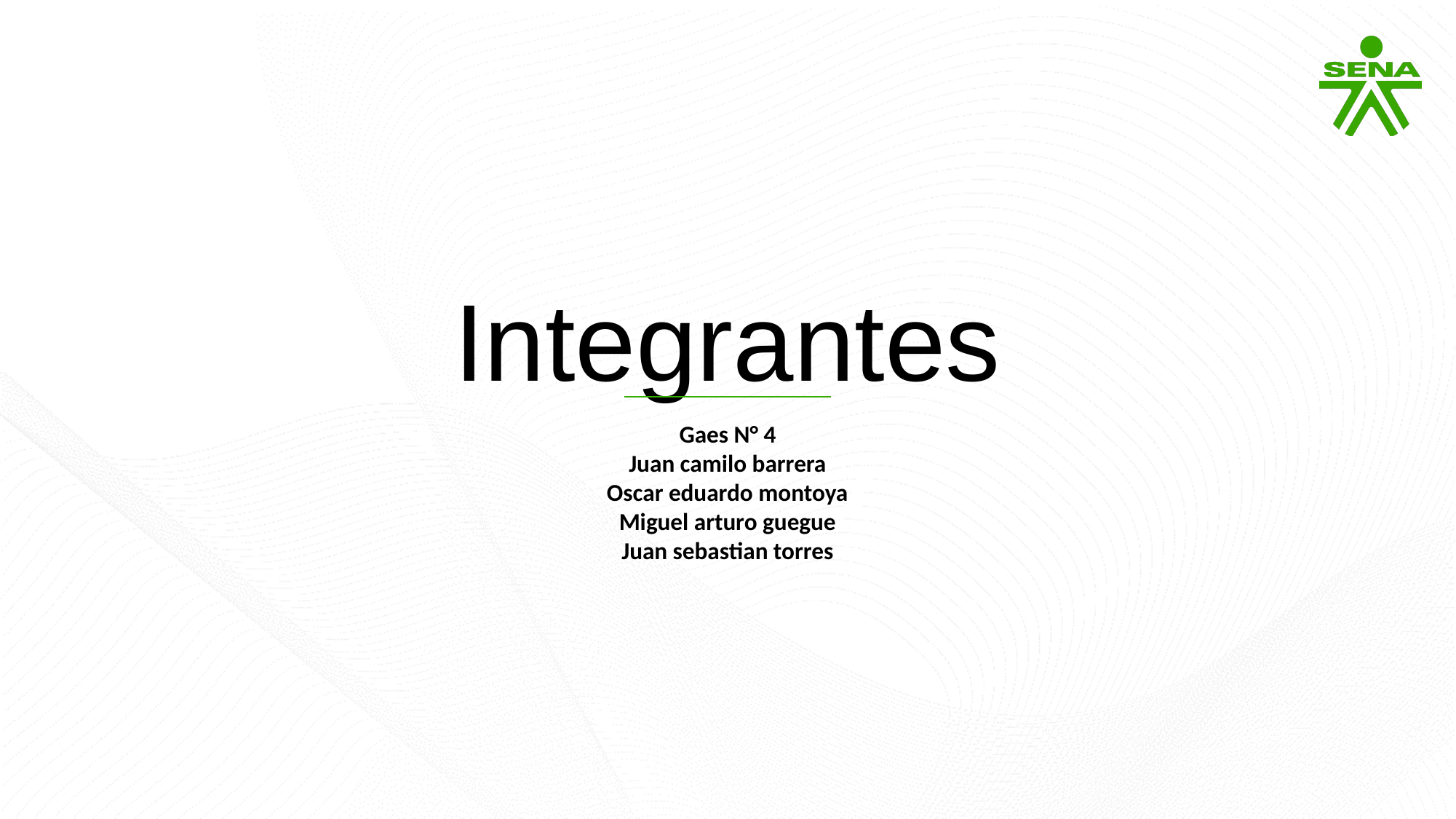

Integrantes
Gaes N° 4
Juan camilo barrera
Oscar eduardo montoya
Miguel arturo guegue
Juan sebastian torres